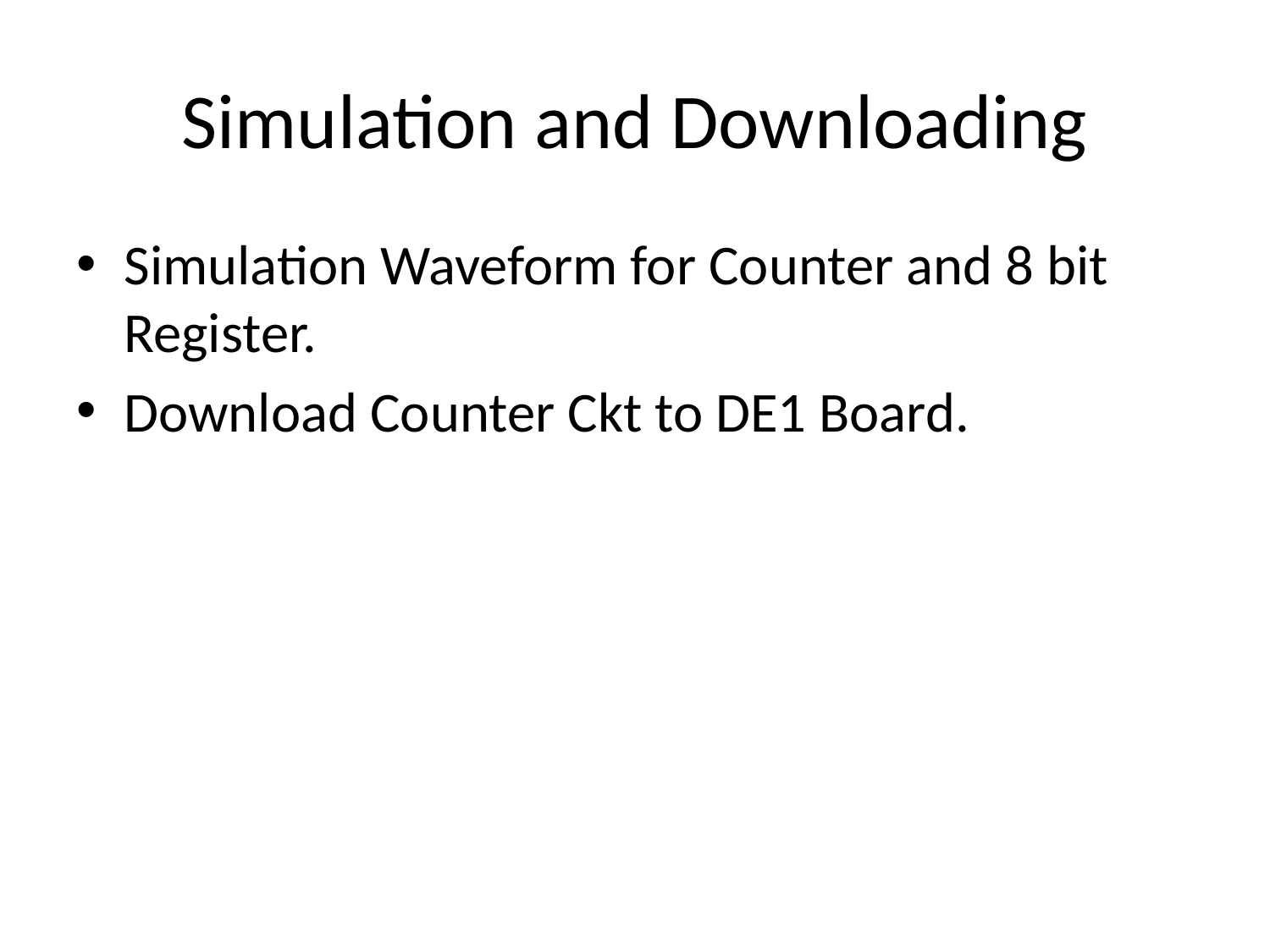

# Simulation and Downloading
Simulation Waveform for Counter and 8 bit Register.
Download Counter Ckt to DE1 Board.